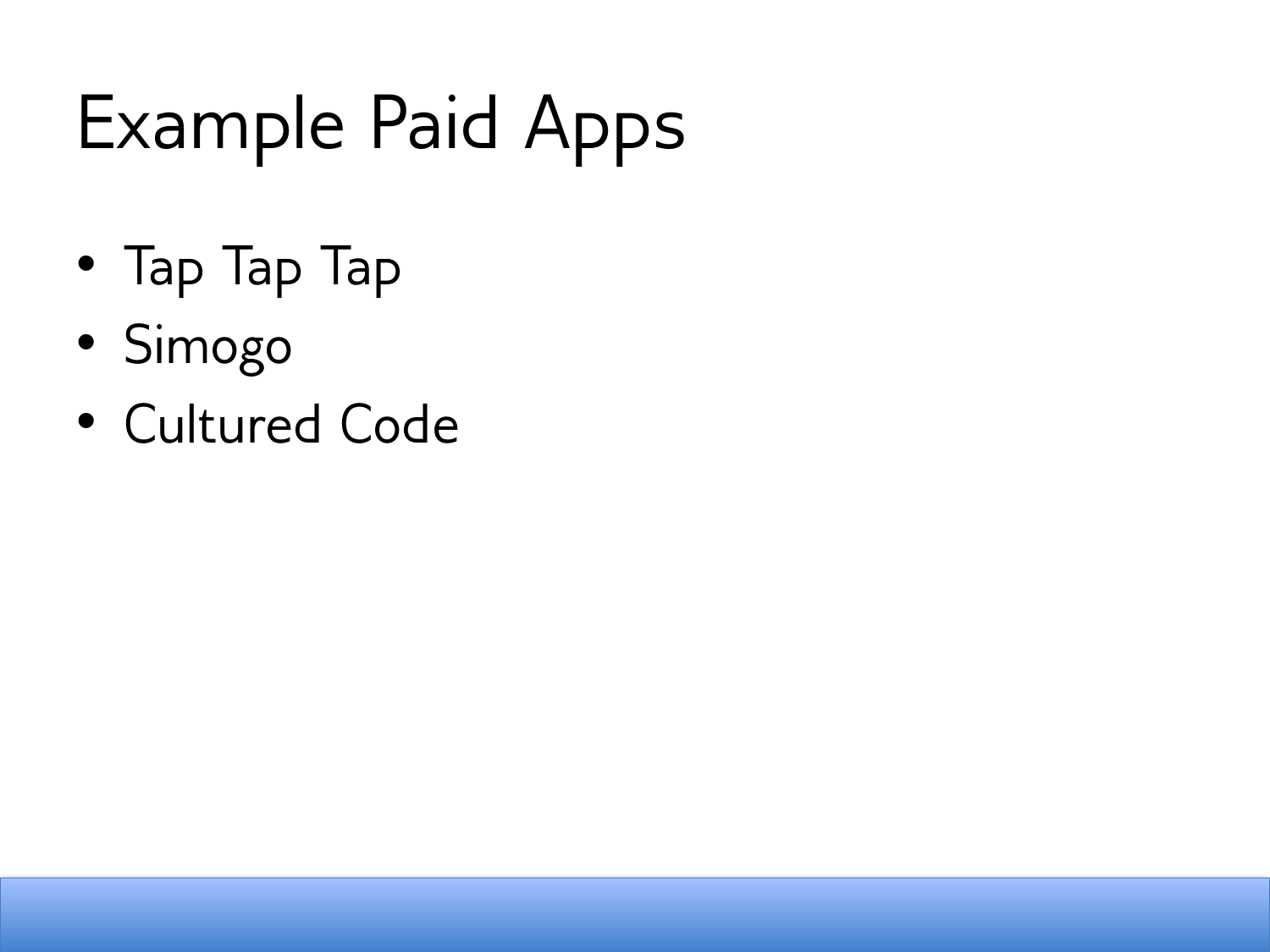

# Example Paid Apps
Tap Tap Tap
Simogo
Cultured Code